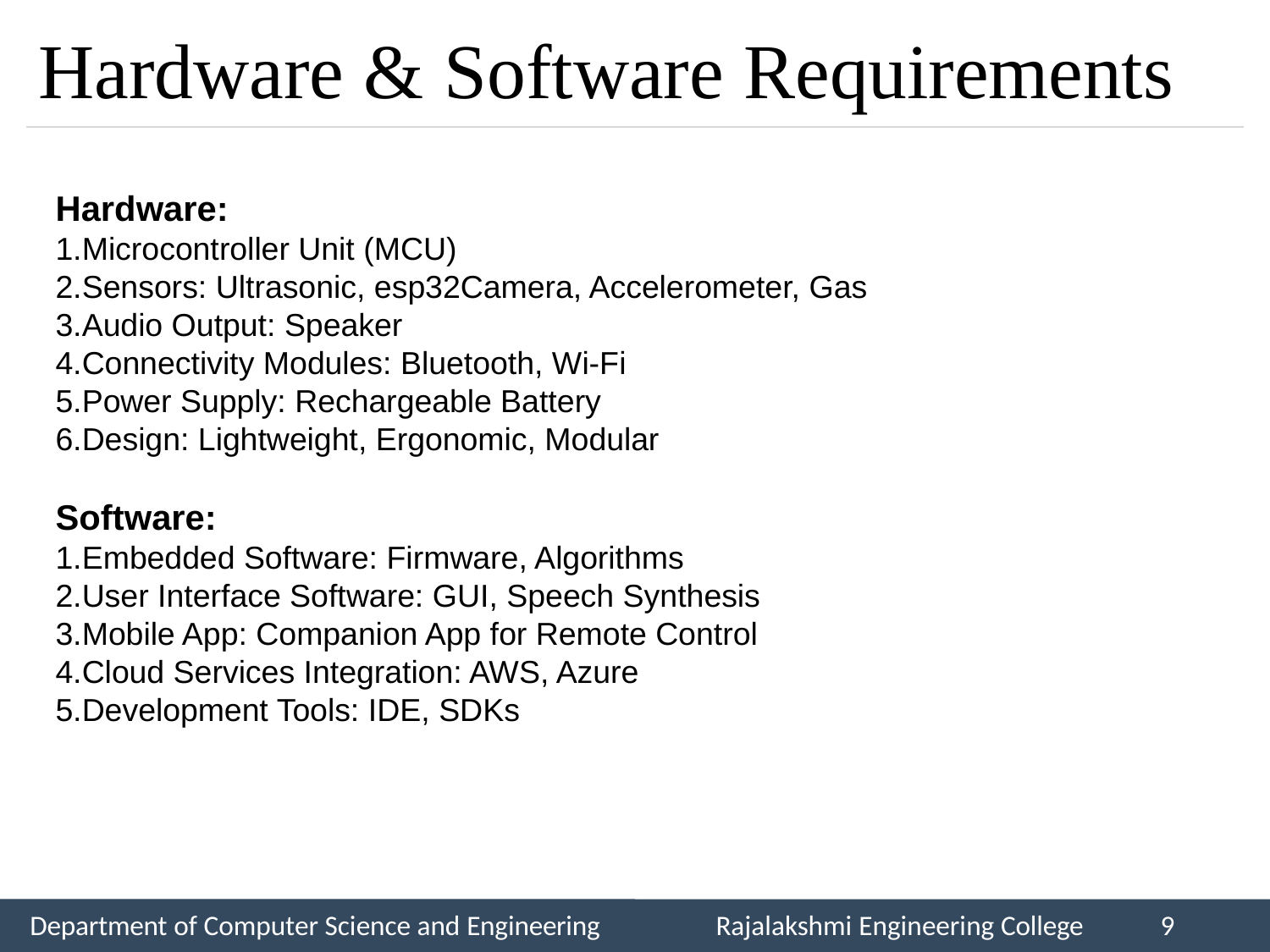

# Hardware & Software Requirements
Hardware:
1.Microcontroller Unit (MCU)
2.Sensors: Ultrasonic, esp32Camera, Accelerometer, Gas
3.Audio Output: Speaker
4.Connectivity Modules: Bluetooth, Wi-Fi
5.Power Supply: Rechargeable Battery
6.Design: Lightweight, Ergonomic, Modular

Software:
1.Embedded Software: Firmware, Algorithms
2.User Interface Software: GUI, Speech Synthesis
3.Mobile App: Companion App for Remote Control
4.Cloud Services Integration: AWS, Azure
5.Development Tools: IDE, SDKs
Department of Computer Science and Engineering
Rajalakshmi Engineering College
9